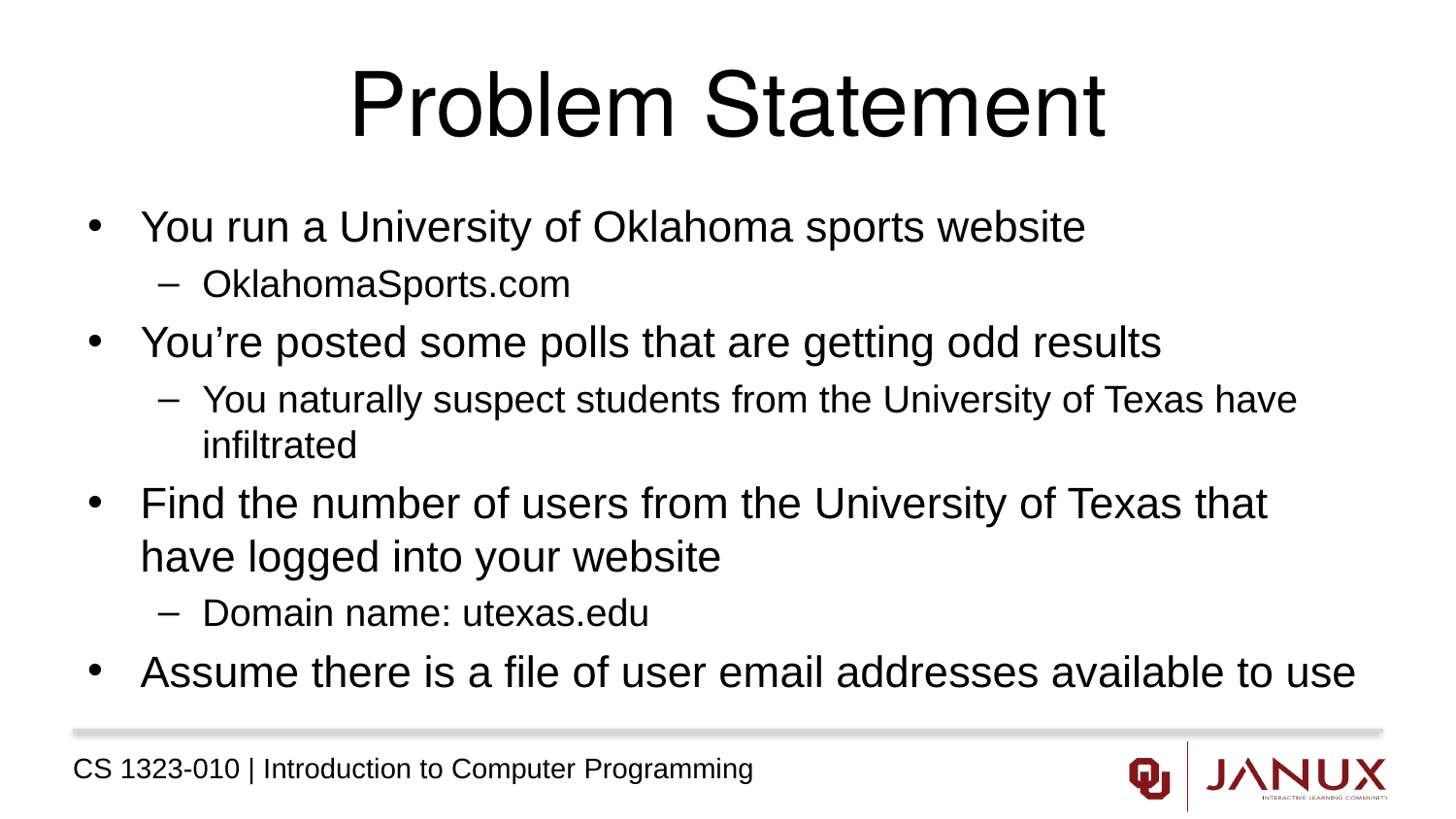

# Problem Statement
You run a University of Oklahoma sports website
OklahomaSports.com
You’re posted some polls that are getting odd results
You naturally suspect students from the University of Texas have infiltrated
Find the number of users from the University of Texas that have logged into your website
Domain name: utexas.edu
Assume there is a file of user email addresses available to use